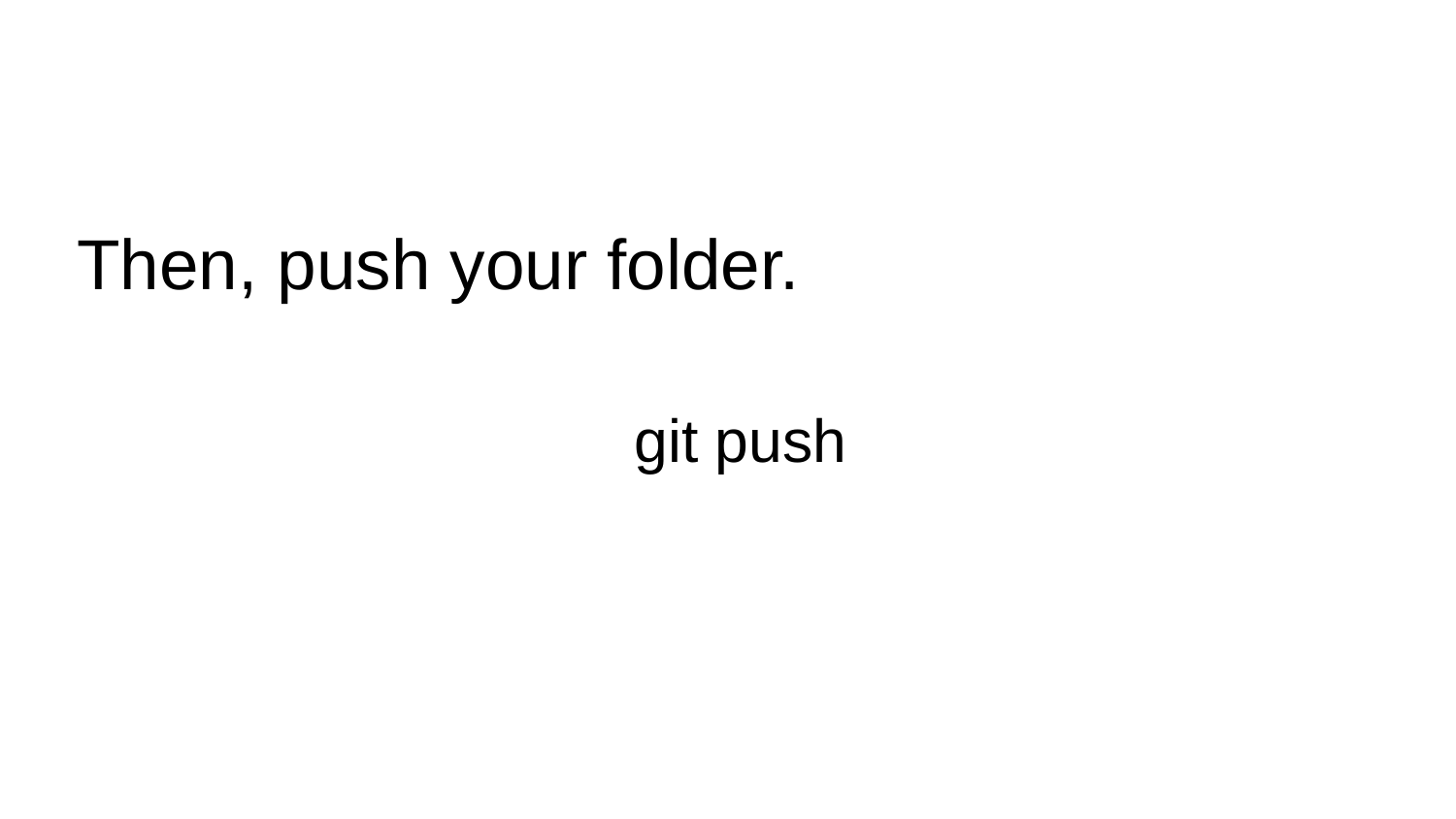

# Then, push your folder.

git push